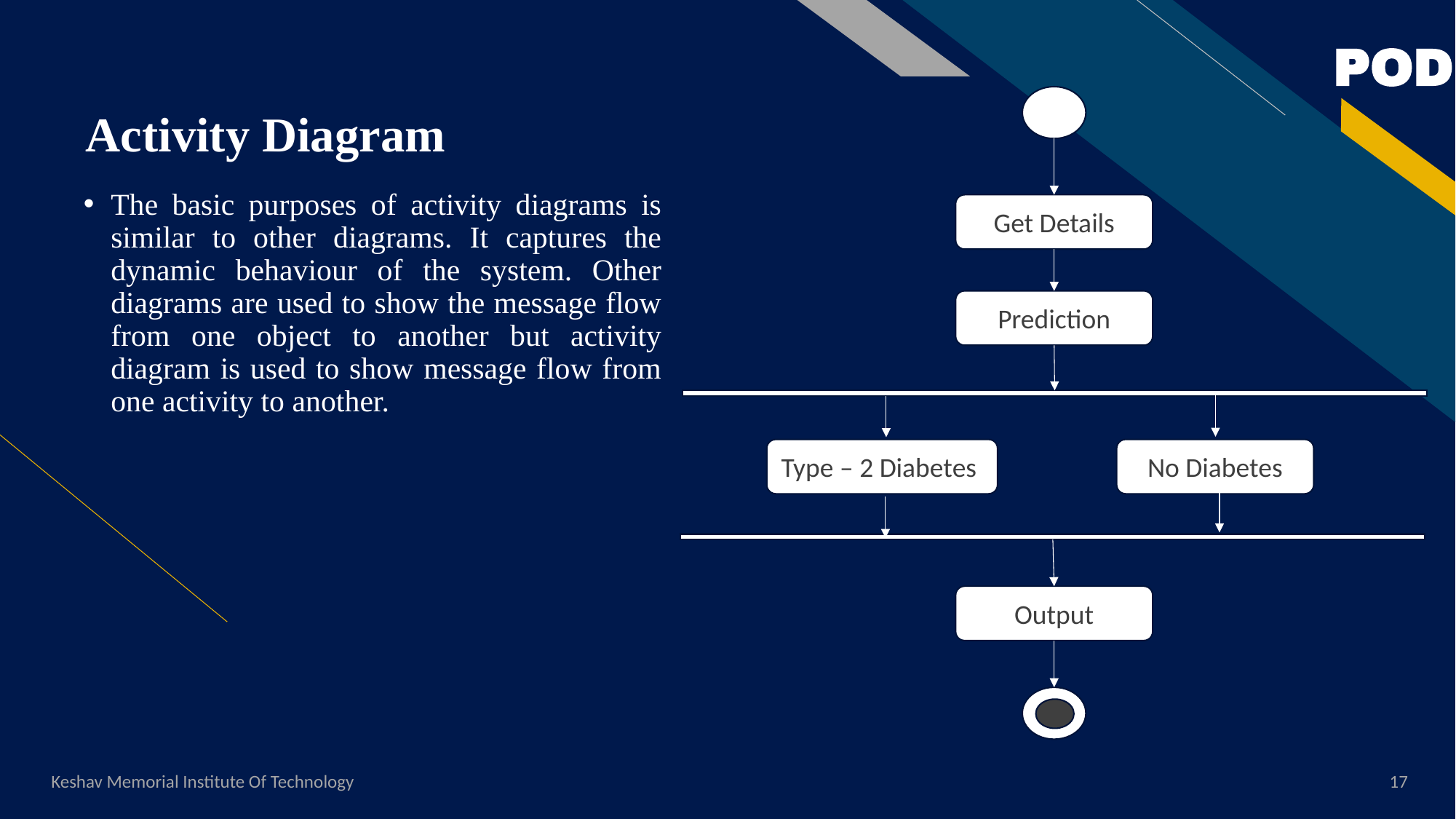

# Activity Diagram

The basic purposes of activity diagrams is similar to other diagrams. It captures the dynamic behaviour of the system. Other diagrams are used to show the message flow from one object to another but activity diagram is used to show message flow from one activity to another.
Get Details
Prediction

Type – 2 Diabetes
No Diabetes

Output

Keshav Memorial Institute Of Technology
17